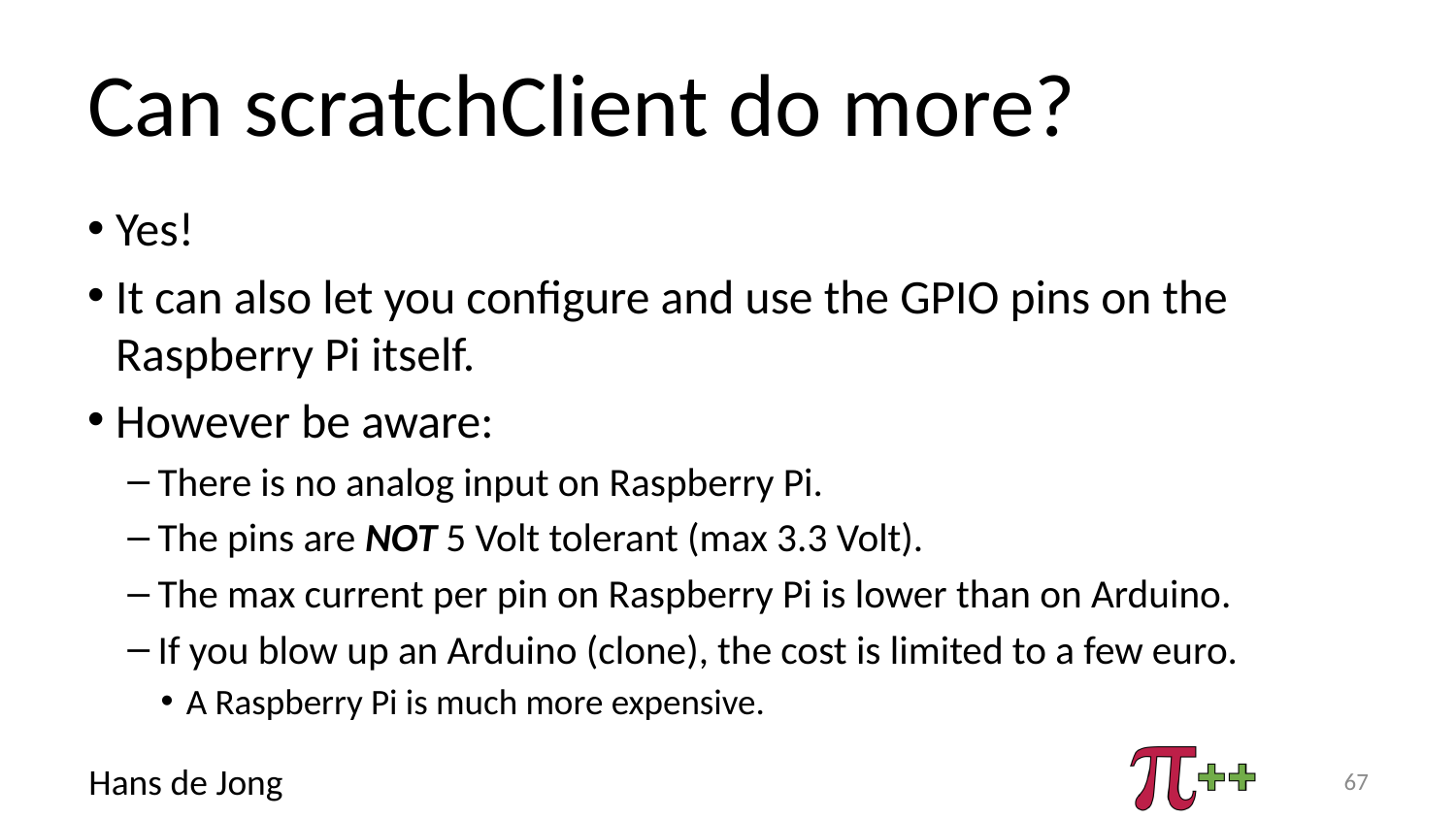

# Can scratchClient do more?
Yes!
It can also let you configure and use the GPIO pins on the Raspberry Pi itself.
However be aware:
There is no analog input on Raspberry Pi.
The pins are NOT 5 Volt tolerant (max 3.3 Volt).
The max current per pin on Raspberry Pi is lower than on Arduino.
If you blow up an Arduino (clone), the cost is limited to a few euro.
A Raspberry Pi is much more expensive.
67